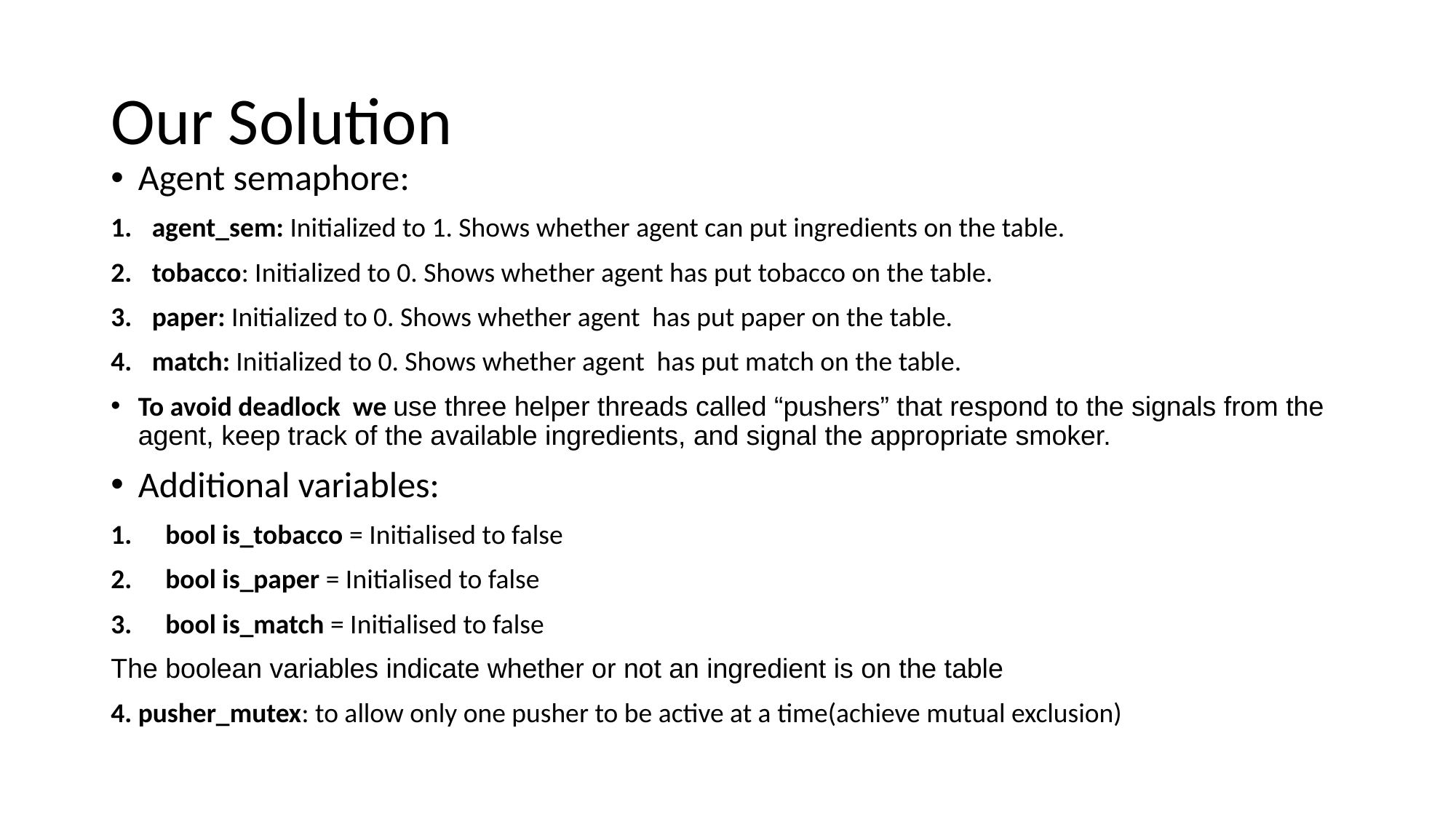

# Our Solution
Agent semaphore:
agent_sem: Initialized to 1. Shows whether agent can put ingredients on the table.
tobacco: Initialized to 0. Shows whether agent has put tobacco on the table.
paper: Initialized to 0. Shows whether agent  has put paper on the table.
match: Initialized to 0. Shows whether agent  has put match on the table.
To avoid deadlock  we use three helper threads called “pushers” that respond to the signals from the agent, keep track of the available ingredients, and signal the appropriate smoker.
Additional variables:
bool is_tobacco = Initialised to false
bool is_paper = Initialised to false
bool is_match = Initialised to false
The boolean variables indicate whether or not an ingredient is on the table
4. pusher_mutex: to allow only one pusher to be active at a time(achieve mutual exclusion)